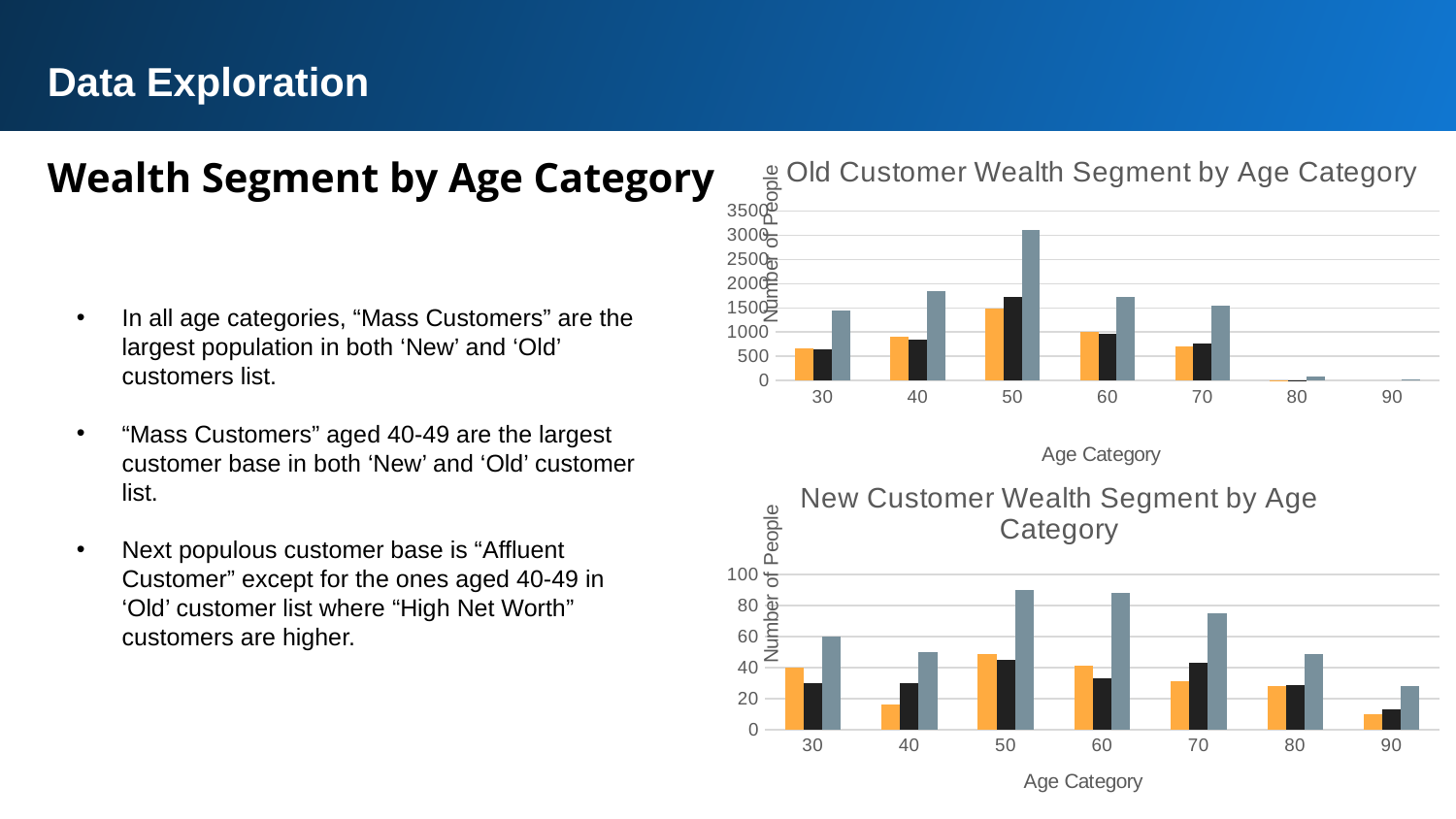

Data Exploration

### Chart: Old Customer Wealth Segment by Age Category

| Category | Affluent Customer | High Net Worth | Mass Customer |
|---|---|---|---|
| 30 | 663.0 | 640.0 | 1454.0 |
| 40 | 902.0 | 853.0 | 1854.0 |
| 50 | 1476.0 | 1729.0 | 3111.0 |
| 60 | 1004.0 | 955.0 | 1735.0 |
| 70 | 708.0 | 770.0 | 1551.0 |
| 80 | 6.0 | 9.0 | 88.0 |
| 90 | None | None | 14.0 |
Wealth Segment by Age Category
In all age categories, “Mass Customers” are the largest population in both ‘New’ and ‘Old’ customers list.

“Mass Customers” aged 40-49 are the largest customer base in both ‘New’ and ‘Old’ customer list.

Next populous customer base is “Affluent Customer” except for the ones aged 40-49 in ‘Old’ customer list where “High Net Worth” customers are higher.

### Chart: New Customer Wealth Segment by Age Category

| Category | Affluent Customer | High Net Worth | Mass Customer |
|---|---|---|---|
| 30 | 40.0 | 30.0 | 60.0 |
| 40 | 16.0 | 30.0 | 50.0 |
| 50 | 49.0 | 45.0 | 90.0 |
| 60 | 41.0 | 33.0 | 88.0 |
| 70 | 31.0 | 43.0 | 75.0 |
| 80 | 28.0 | 29.0 | 49.0 |
| 90 | 10.0 | 13.0 | 28.0 |